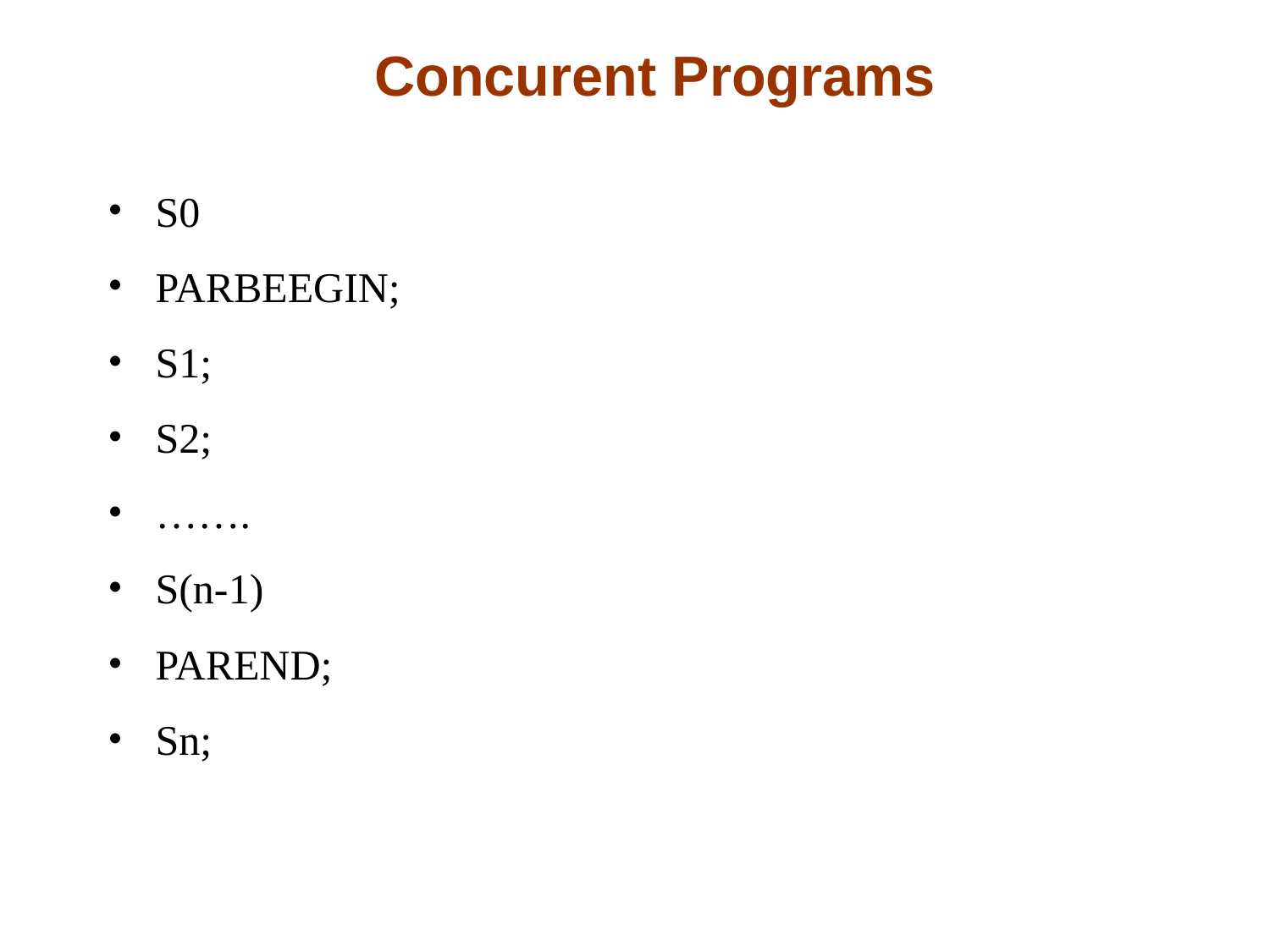

# Concurent Programs
S0
PARBEEGIN;
S1;
S2;
…….
S(n-1)
PAREND;
Sn;